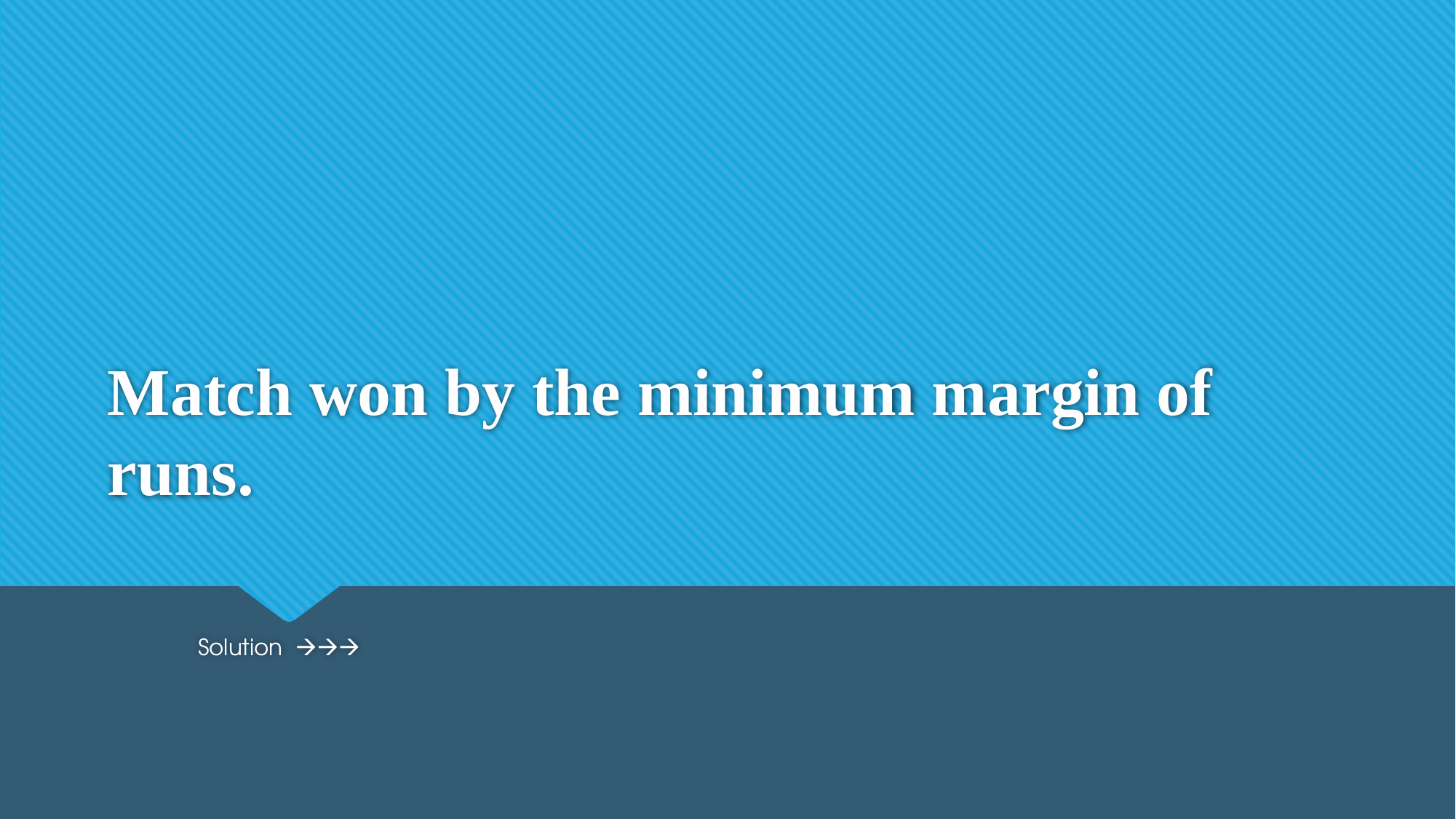

# Match won by the minimum margin of runs.
																			Solution  🡪🡪🡪